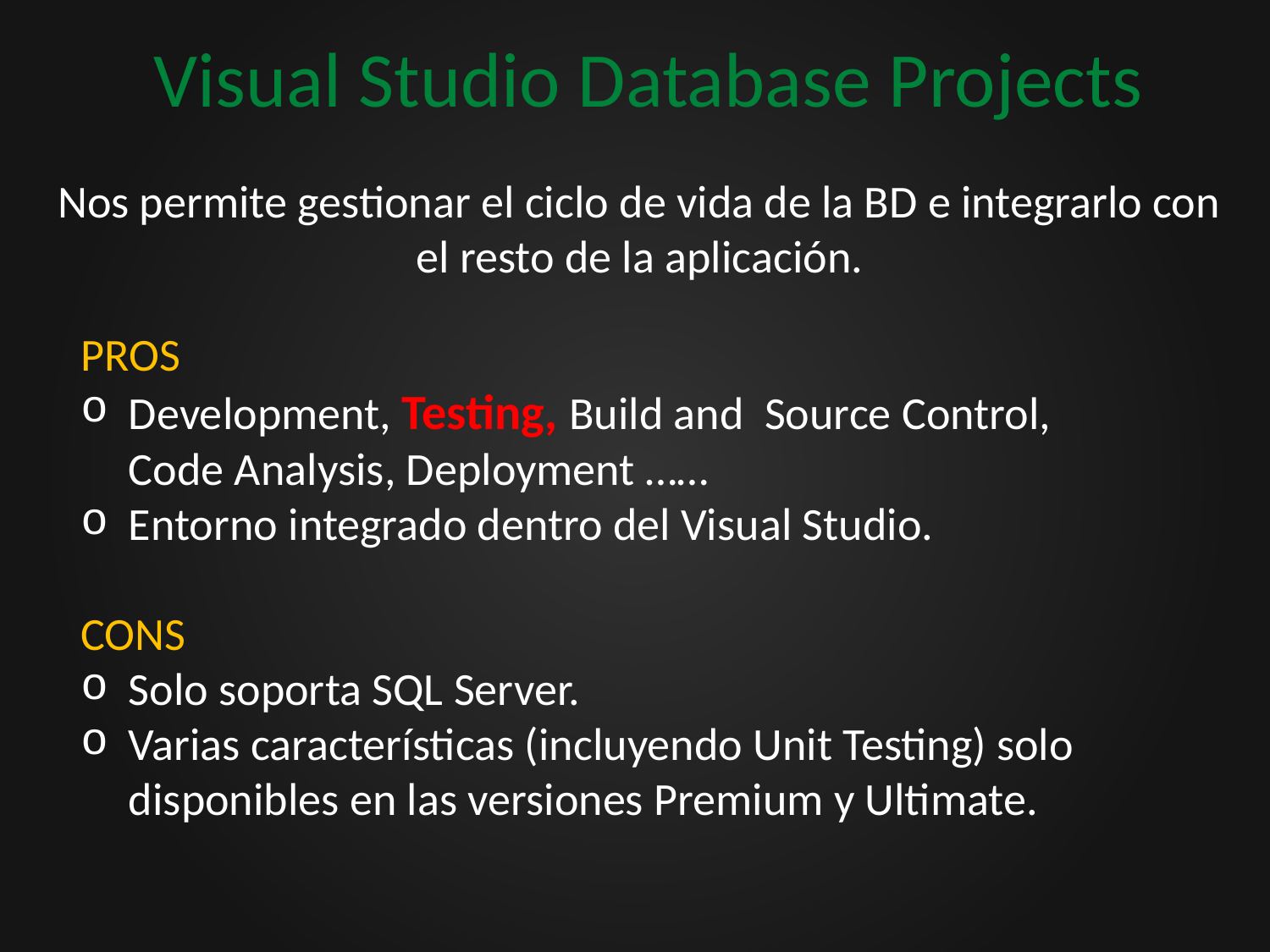

# Visual Studio Database Projects
Nos permite gestionar el ciclo de vida de la BD e integrarlo con el resto de la aplicación.
PROS
Development, Testing, Build and  Source Control,
Code Analysis, Deployment ……
Entorno integrado dentro del Visual Studio.

CONS
Solo soporta SQL Server.
Varias características (incluyendo Unit Testing) solo disponibles en las versiones Premium y Ultimate.